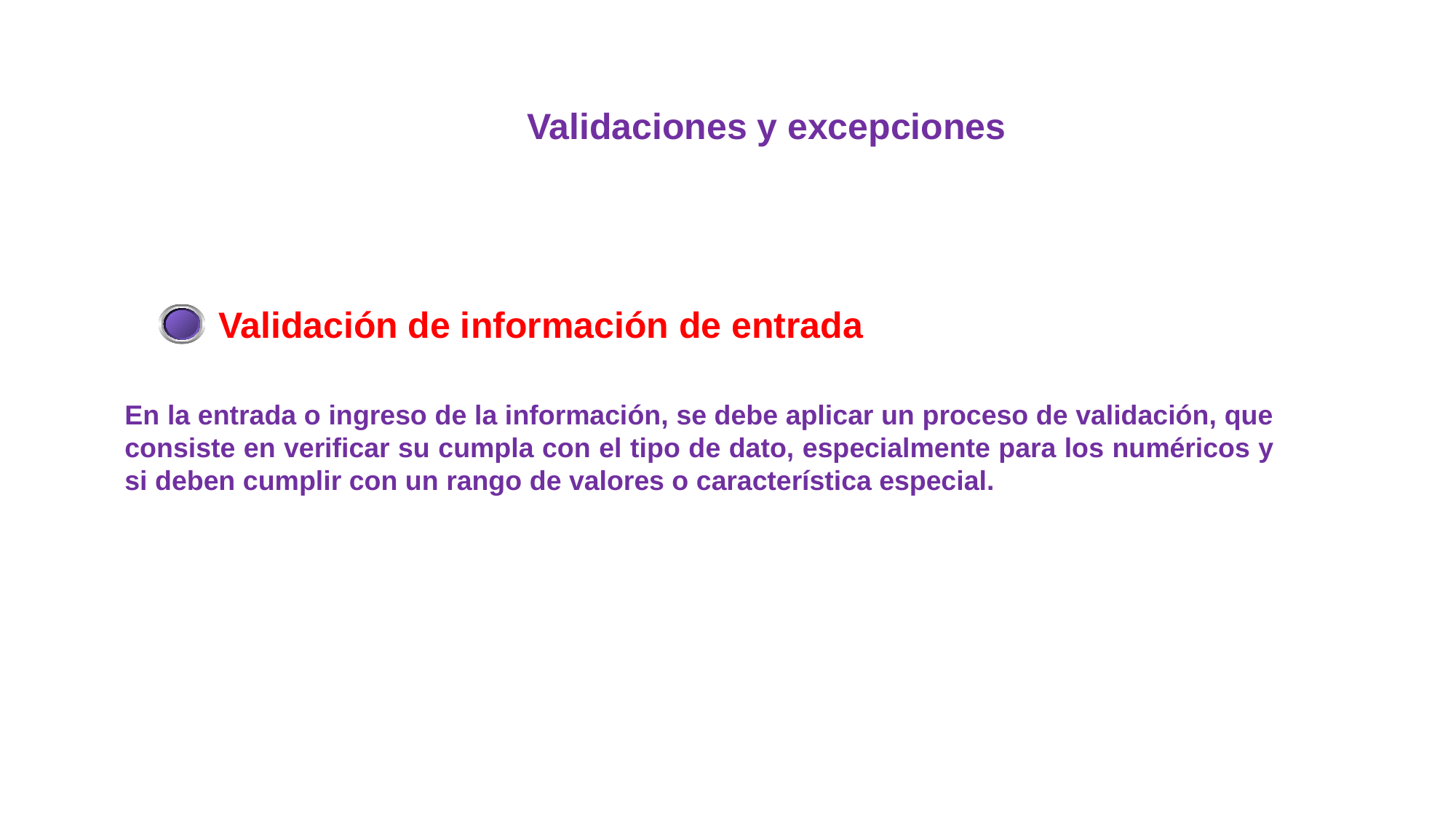

Validaciones y excepciones
Validación de información de entrada

En la entrada o ingreso de la información, se debe aplicar un proceso de validación, que consiste en verificar su cumpla con el tipo de dato, especialmente para los numéricos y si deben cumplir con un rango de valores o característica especial.